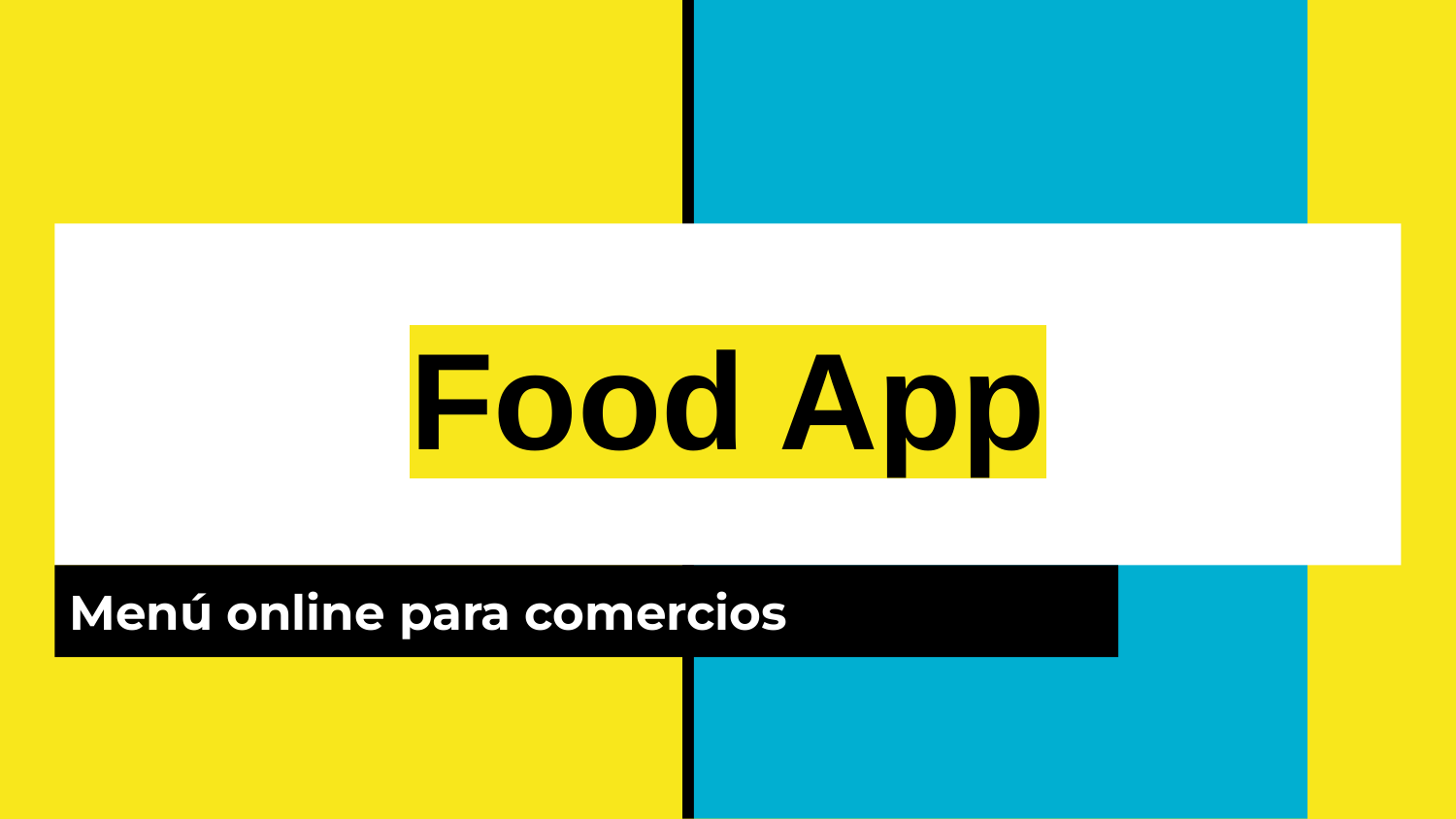

# Food App
Menú online para comercios